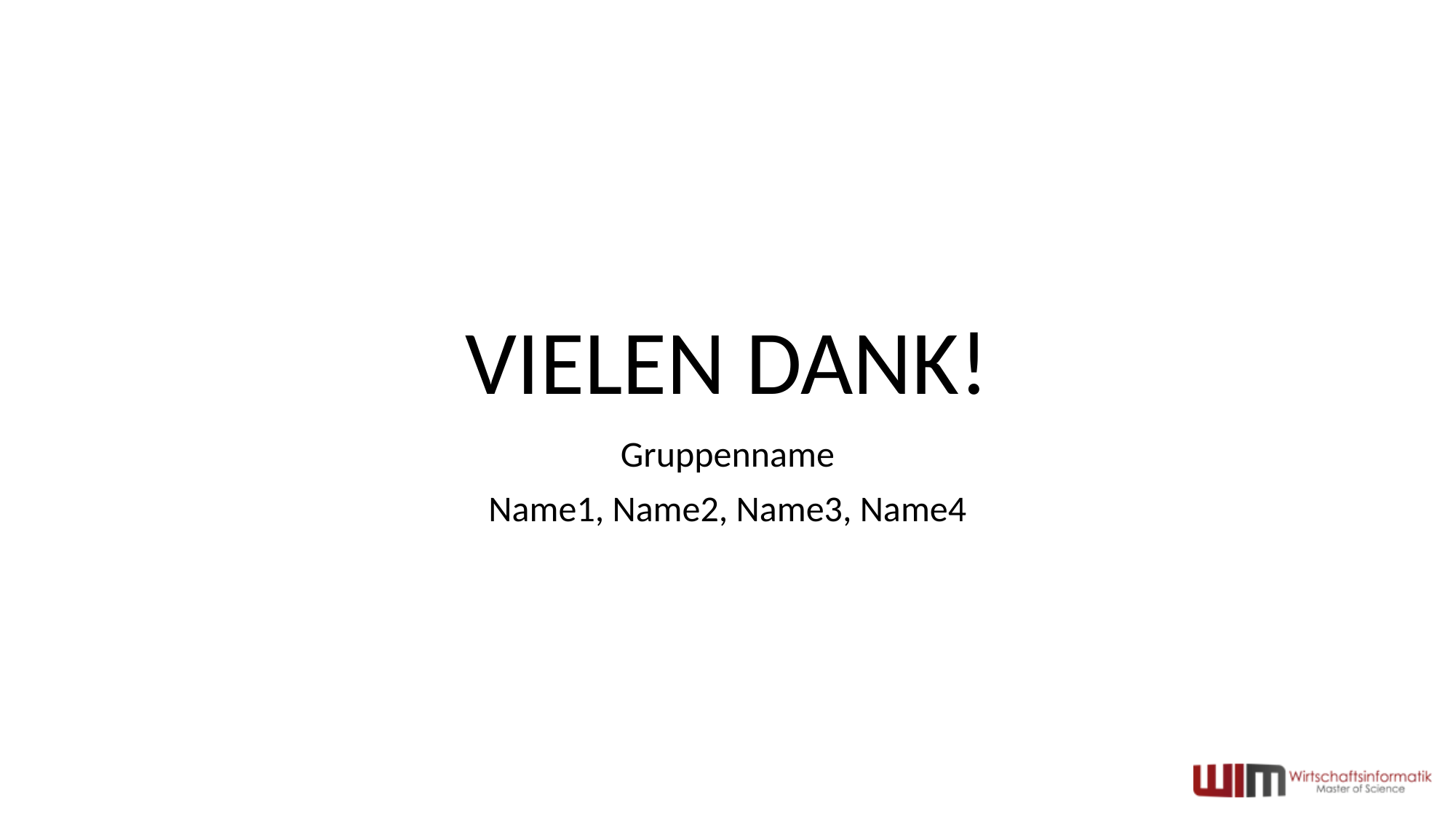

# VIELEN DANK!
Gruppenname
Name1, Name2, Name3, Name4